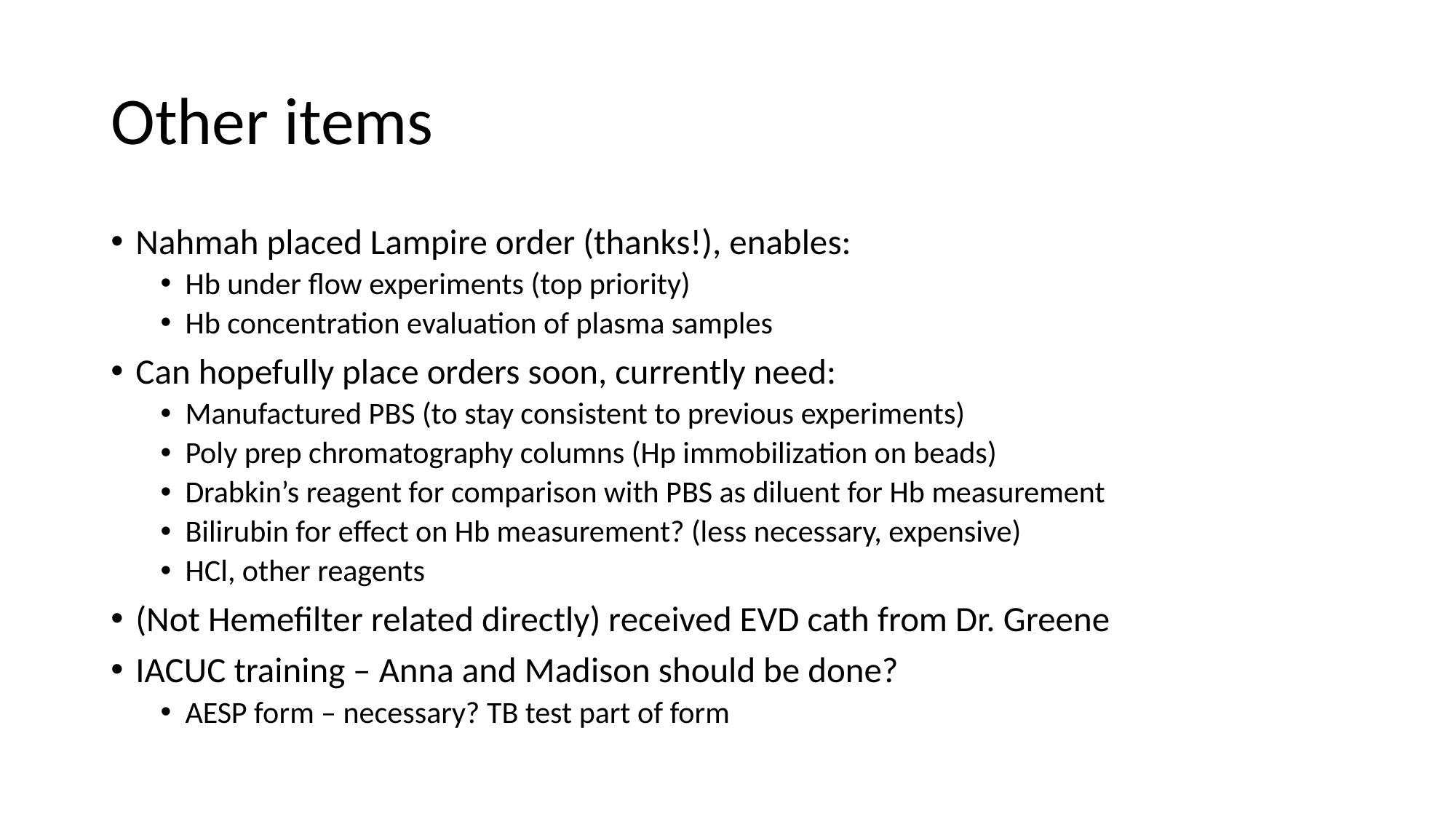

# Other items
Nahmah placed Lampire order (thanks!), enables:
Hb under flow experiments (top priority)
Hb concentration evaluation of plasma samples
Can hopefully place orders soon, currently need:
Manufactured PBS (to stay consistent to previous experiments)
Poly prep chromatography columns (Hp immobilization on beads)
Drabkin’s reagent for comparison with PBS as diluent for Hb measurement
Bilirubin for effect on Hb measurement? (less necessary, expensive)
HCl, other reagents
(Not Hemefilter related directly) received EVD cath from Dr. Greene
IACUC training – Anna and Madison should be done?
AESP form – necessary? TB test part of form